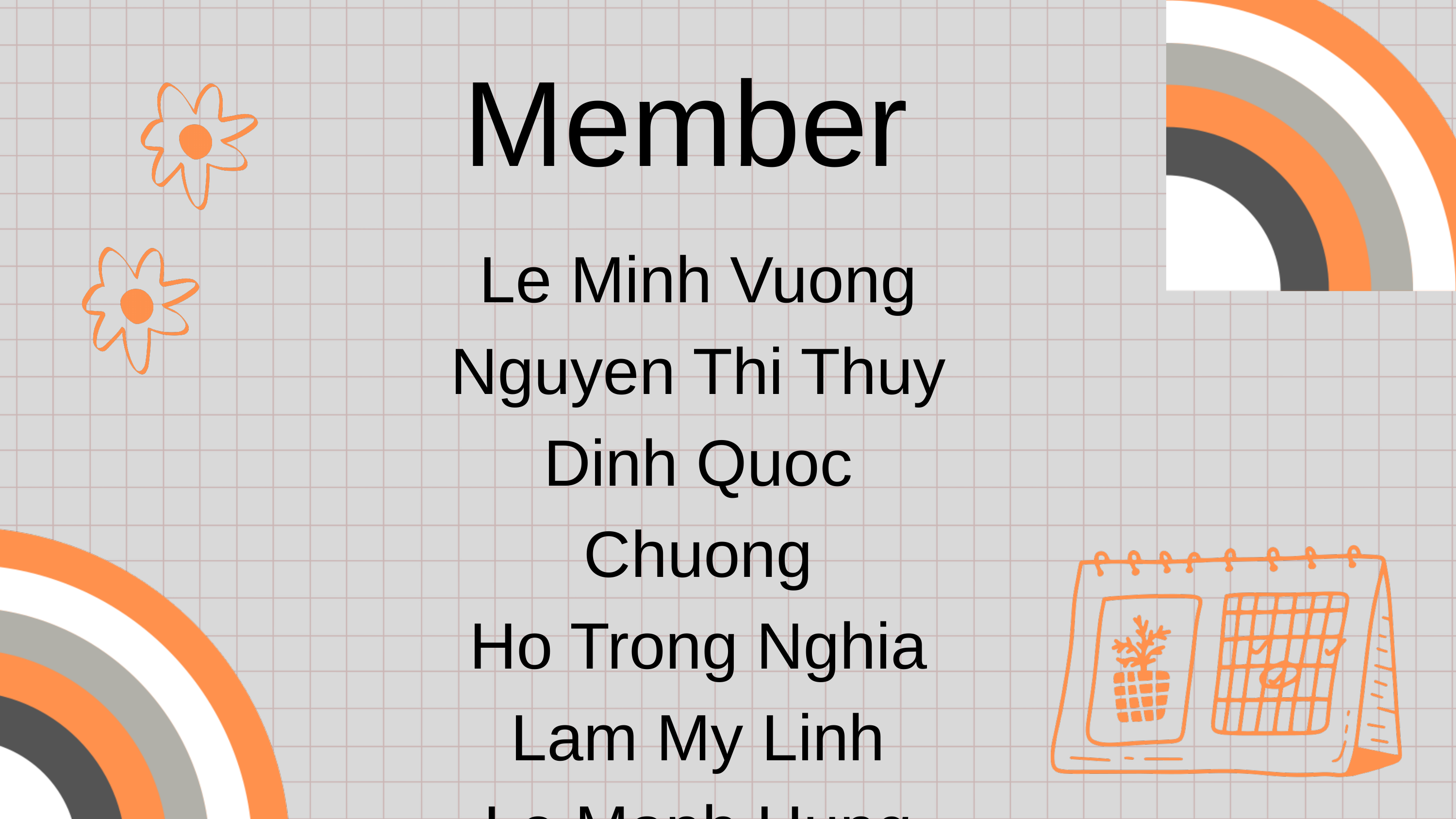

Member

Le Minh Vuong
Nguyen Thi Thuy
Dinh Quoc Chuong
Ho Trong Nghia
Lam My Linh
Le Manh Hung